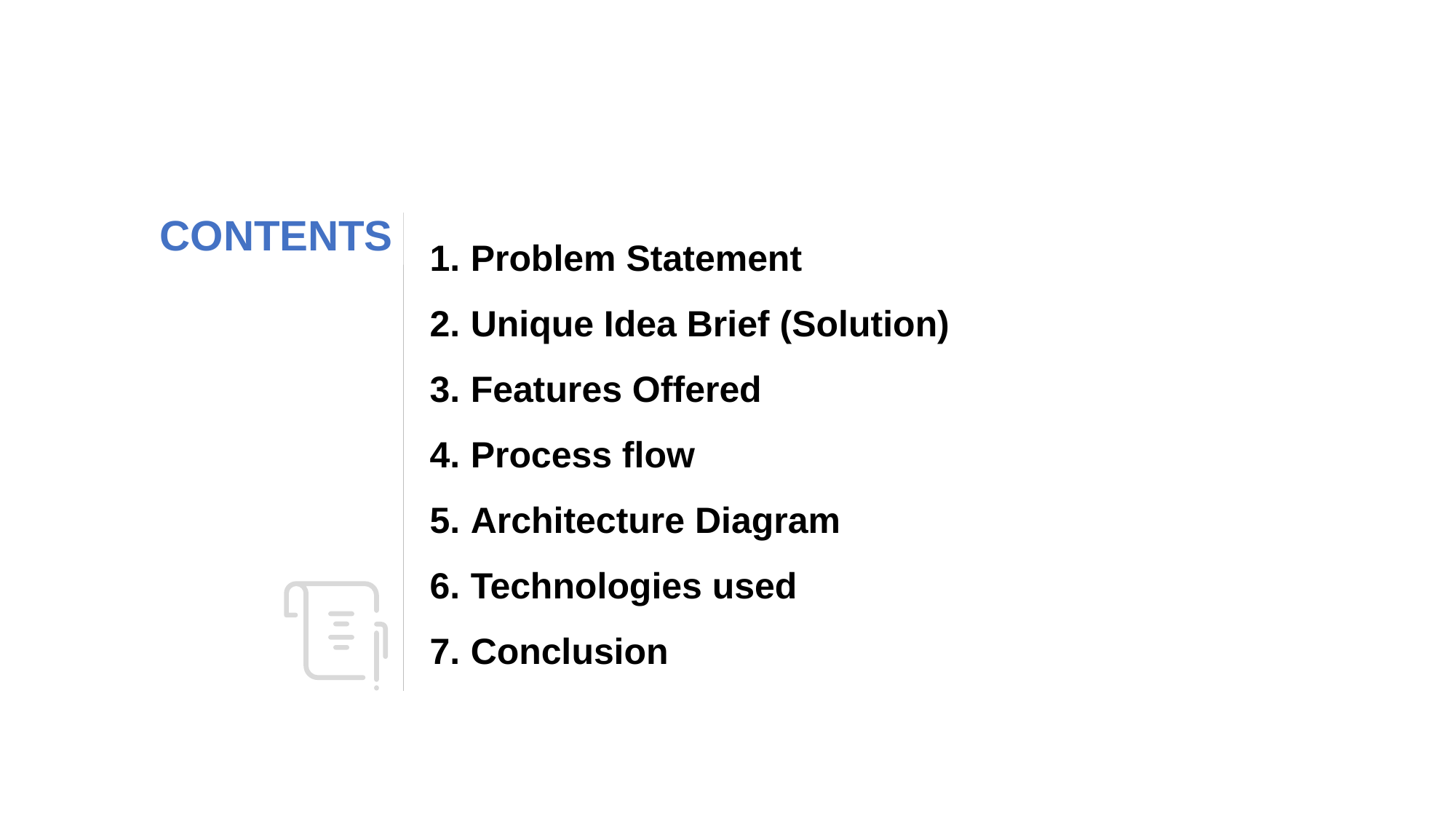

CONTENTS
Problem Statement
Unique Idea Brief (Solution)
Features Offered
Process flow
Architecture Diagram
Technologies used
Conclusion